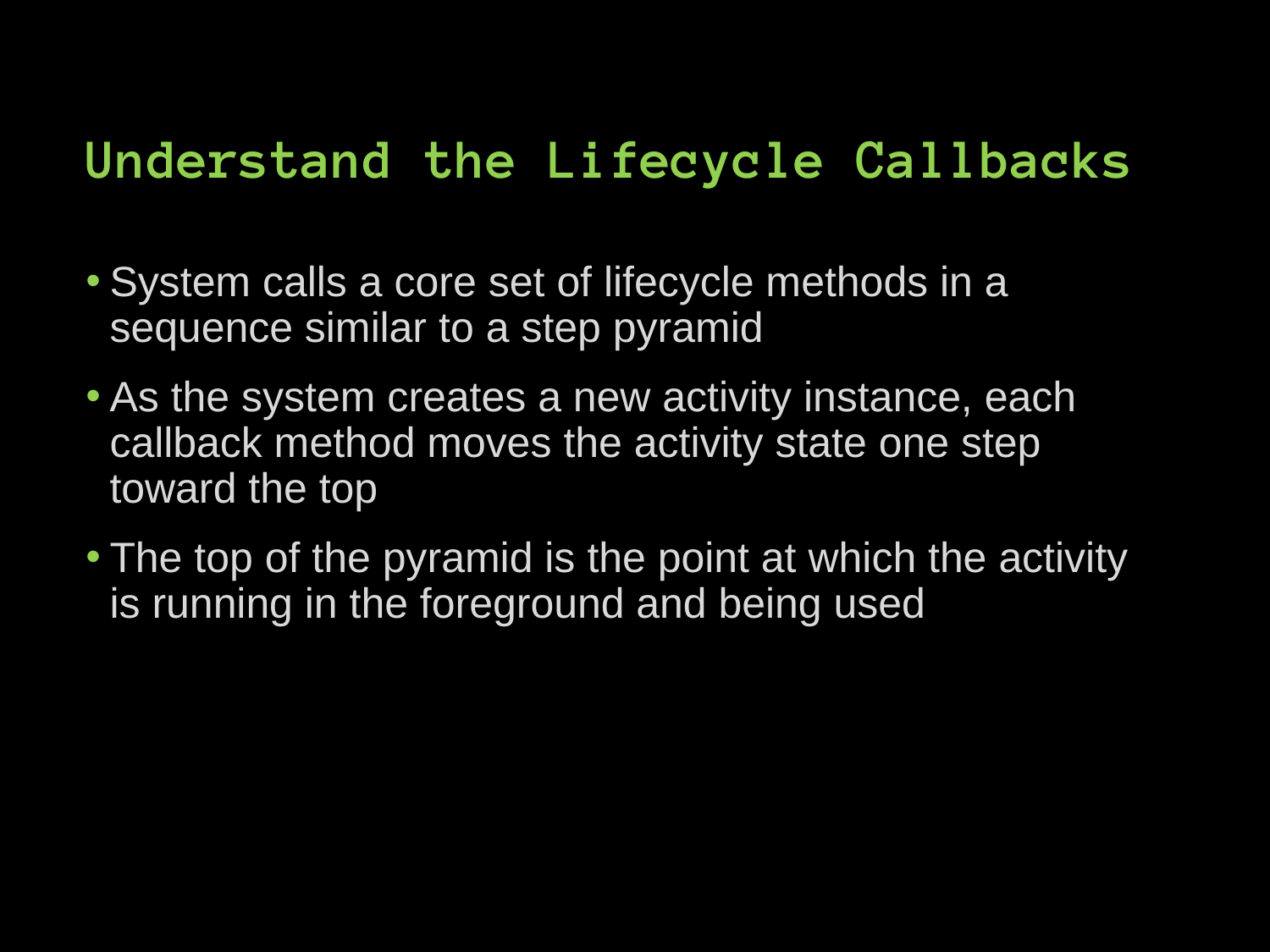

# Understand the Lifecycle Callbacks
System calls a core set of lifecycle methods in a sequence similar to a step pyramid
As the system creates a new activity instance, each callback method moves the activity state one step toward the top
The top of the pyramid is the point at which the activity is running in the foreground and being used